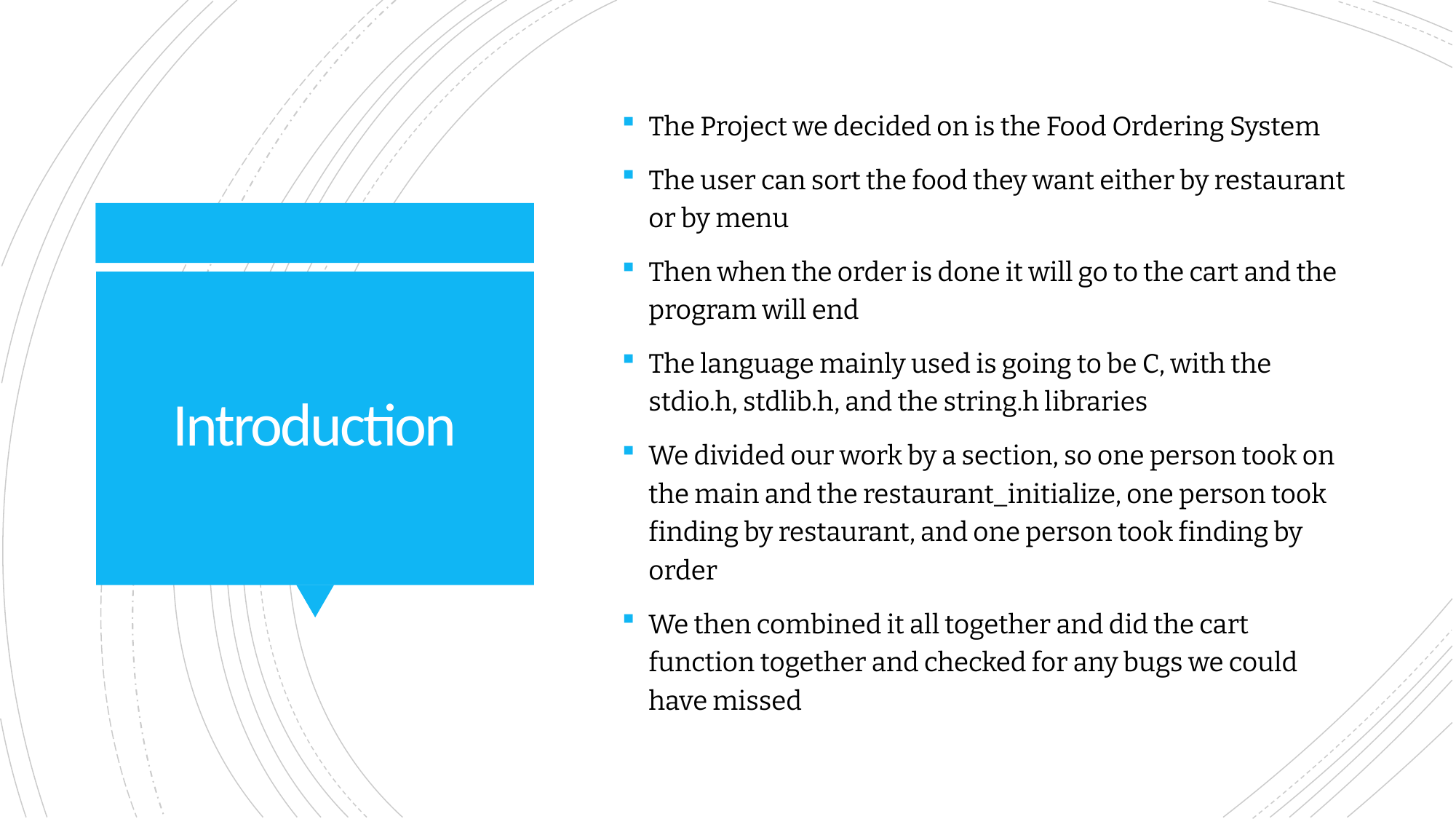

The Project we decided on is the Food Ordering System
The user can sort the food they want either by restaurant or by menu
Then when the order is done it will go to the cart and the program will end
The language mainly used is going to be C, with the stdio.h, stdlib.h, and the string.h libraries
We divided our work by a section, so one person took on the main and the restaurant_initialize, one person took finding by restaurant, and one person took finding by order
We then combined it all together and did the cart function together and checked for any bugs we could have missed
# Introduction